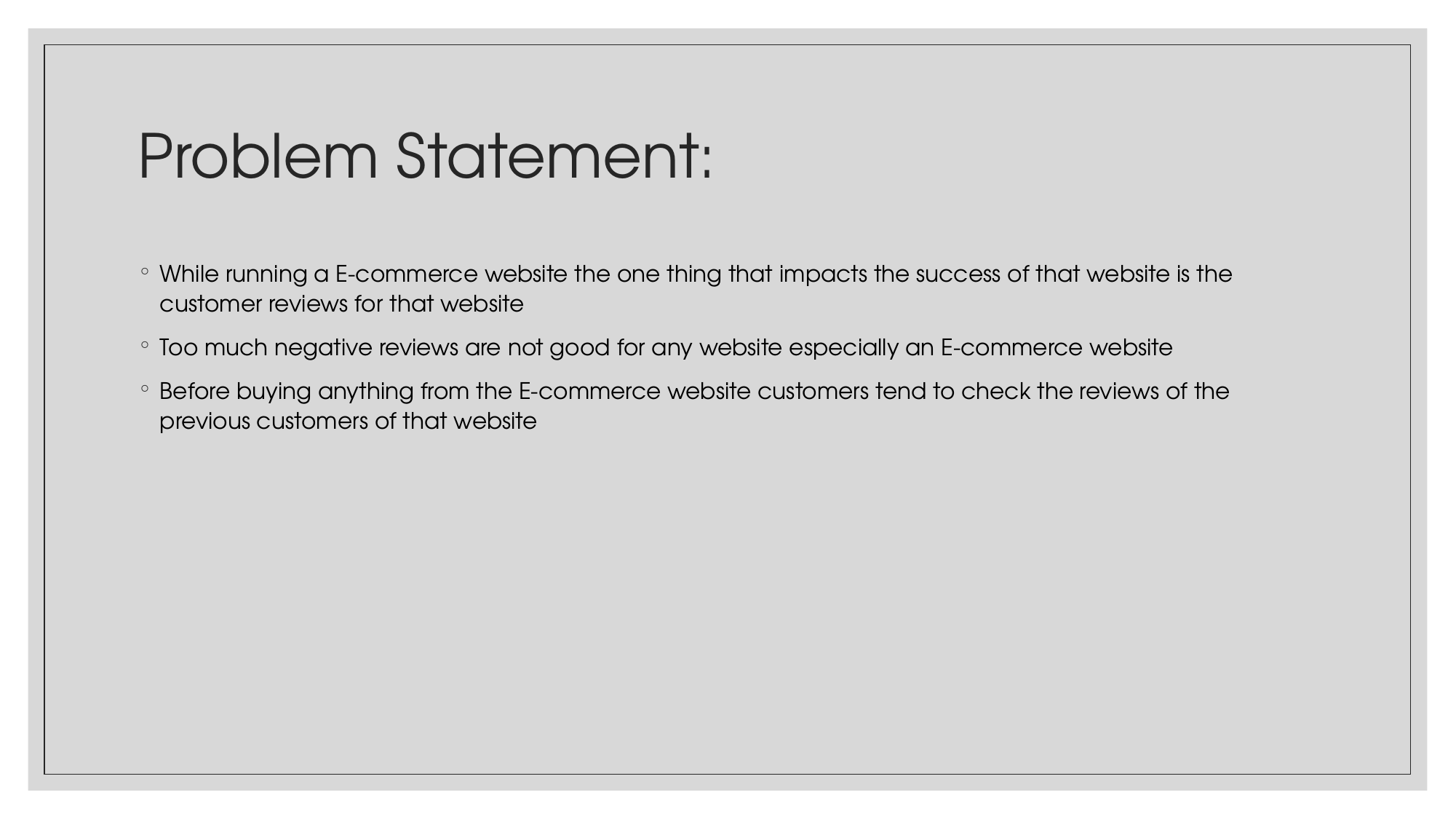

# Problem Statement:
While running a E-commerce website the one thing that impacts the success of that website is the customer reviews for that website
Too much negative reviews are not good for any website especially an E-commerce website
Before buying anything from the E-commerce website customers tend to check the reviews of the previous customers of that website